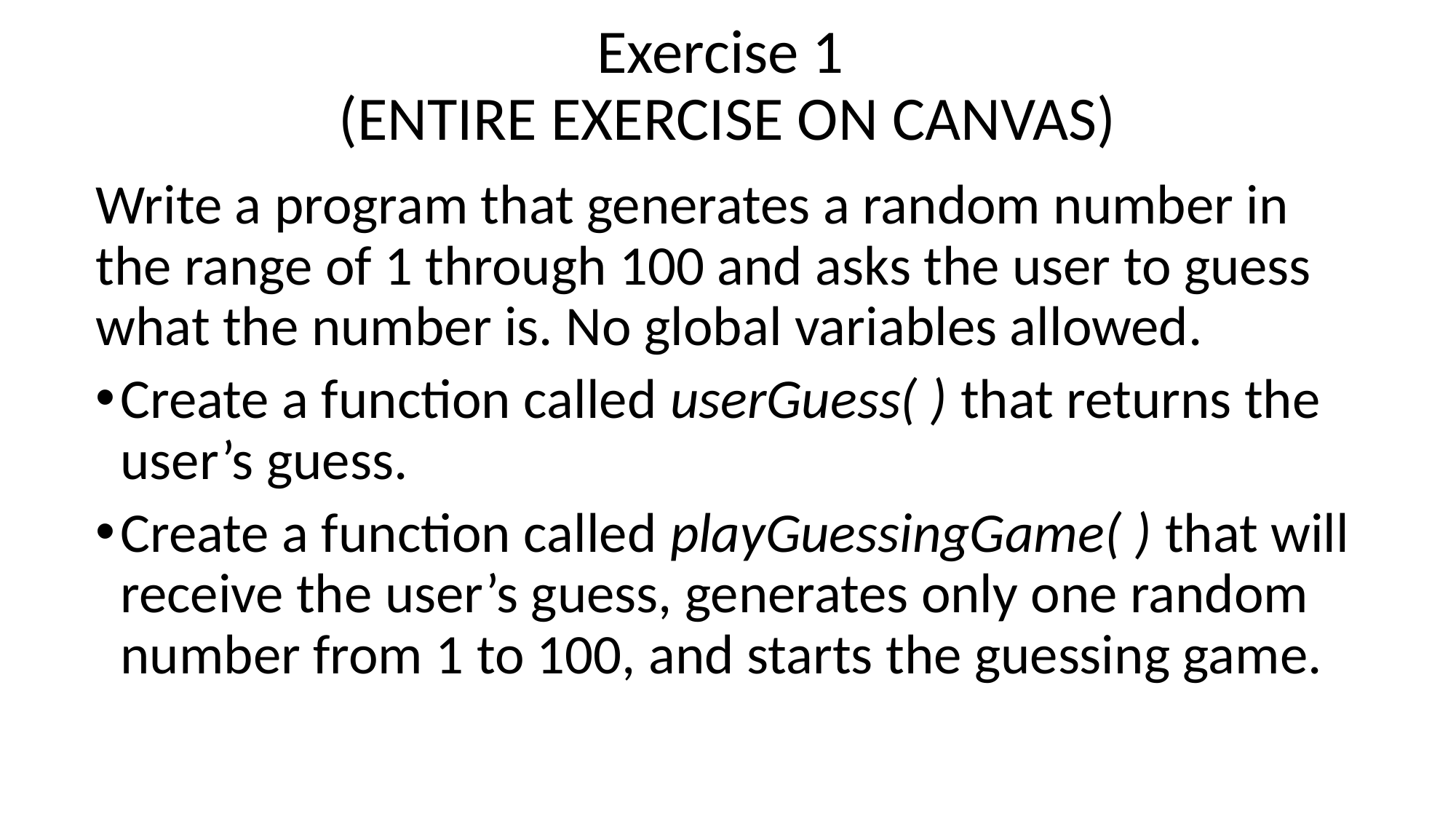

# Exercise 1 (ENTIRE EXERCISE ON CANVAS)
Write a program that generates a random number in the range of 1 through 100 and asks the user to guess what the number is. No global variables allowed.
Create a function called userGuess( ) that returns the user’s guess.
Create a function called playGuessingGame( ) that will receive the user’s guess, generates only one random number from 1 to 100, and starts the guessing game.